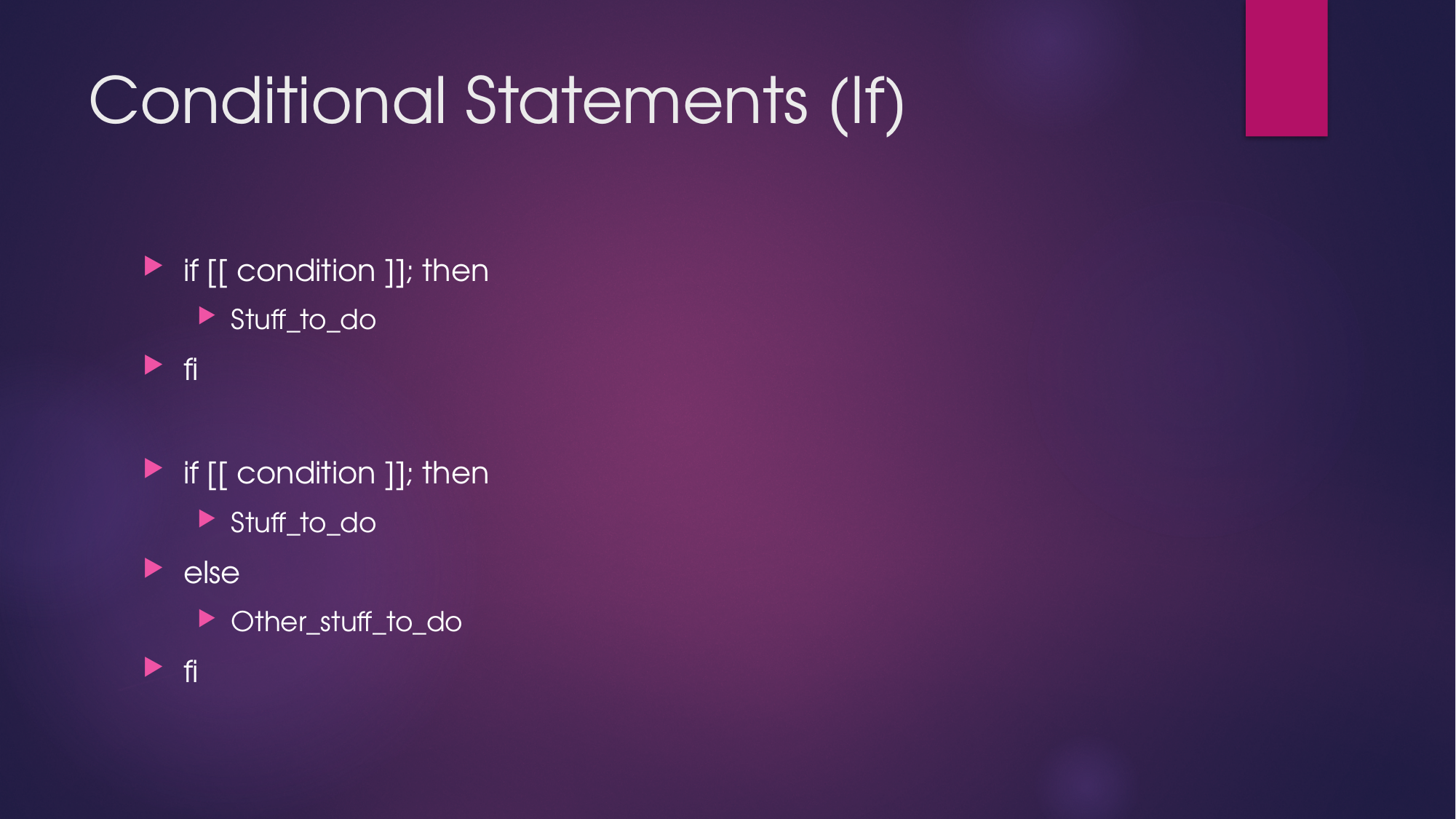

# Conditional Statements (If)
if [[ condition ]]; then
Stuff_to_do
fi

if [[ condition ]]; then
Stuff_to_do
else
Other_stuff_to_do
fi